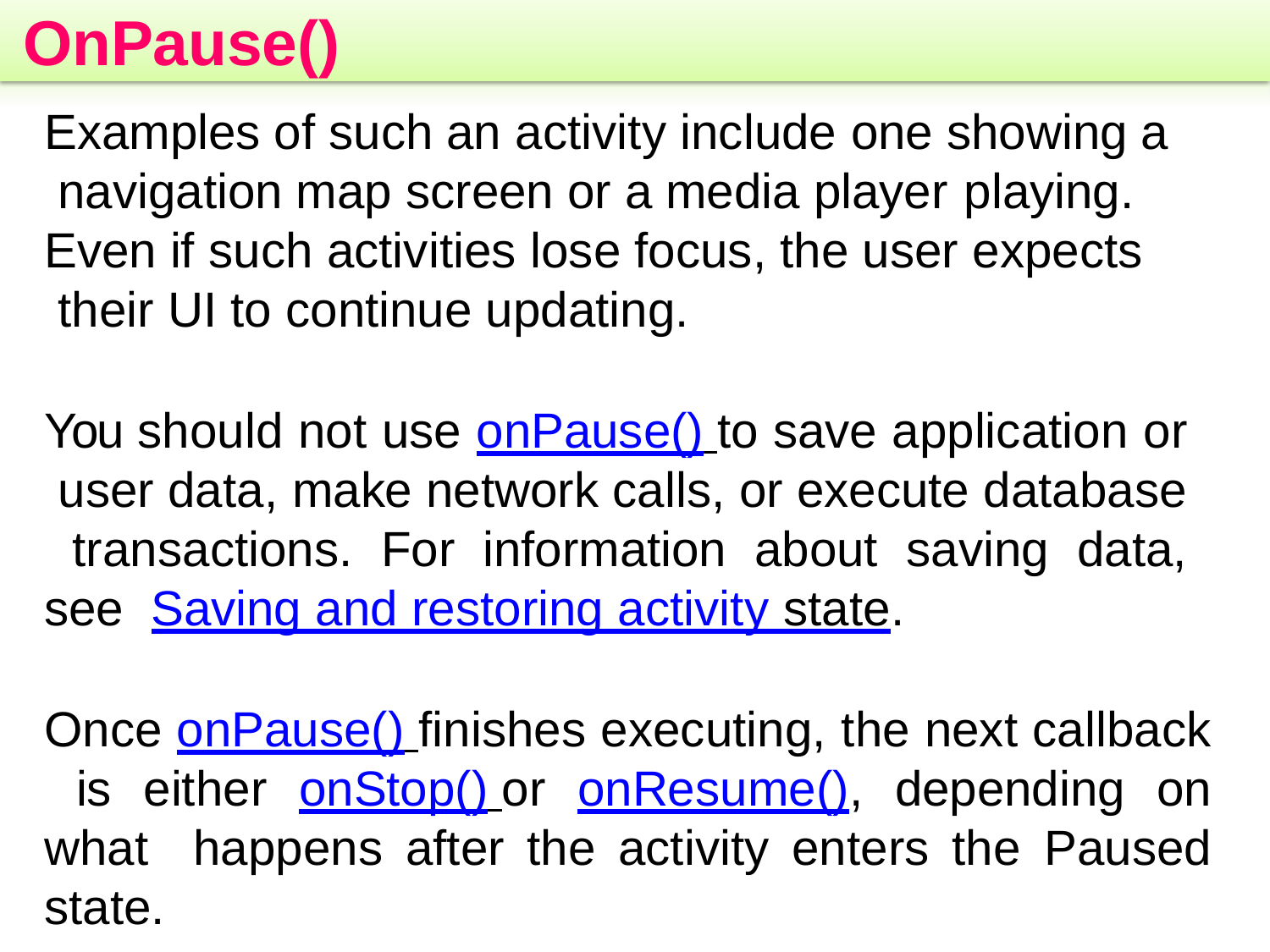

# OnPause()
Examples of such an activity include one showing a  navigation map screen or a media player playing.
Even if such activities lose focus, the user expects  their UI to continue updating.

You should not use onPause() to save application or  user data, make network calls, or execute database  transactions. For information about saving data, see  Saving and restoring activity state.

Once onPause() finishes executing, the next callback  is either onStop() or onResume(), depending on what  happens after the activity enters the Paused state.